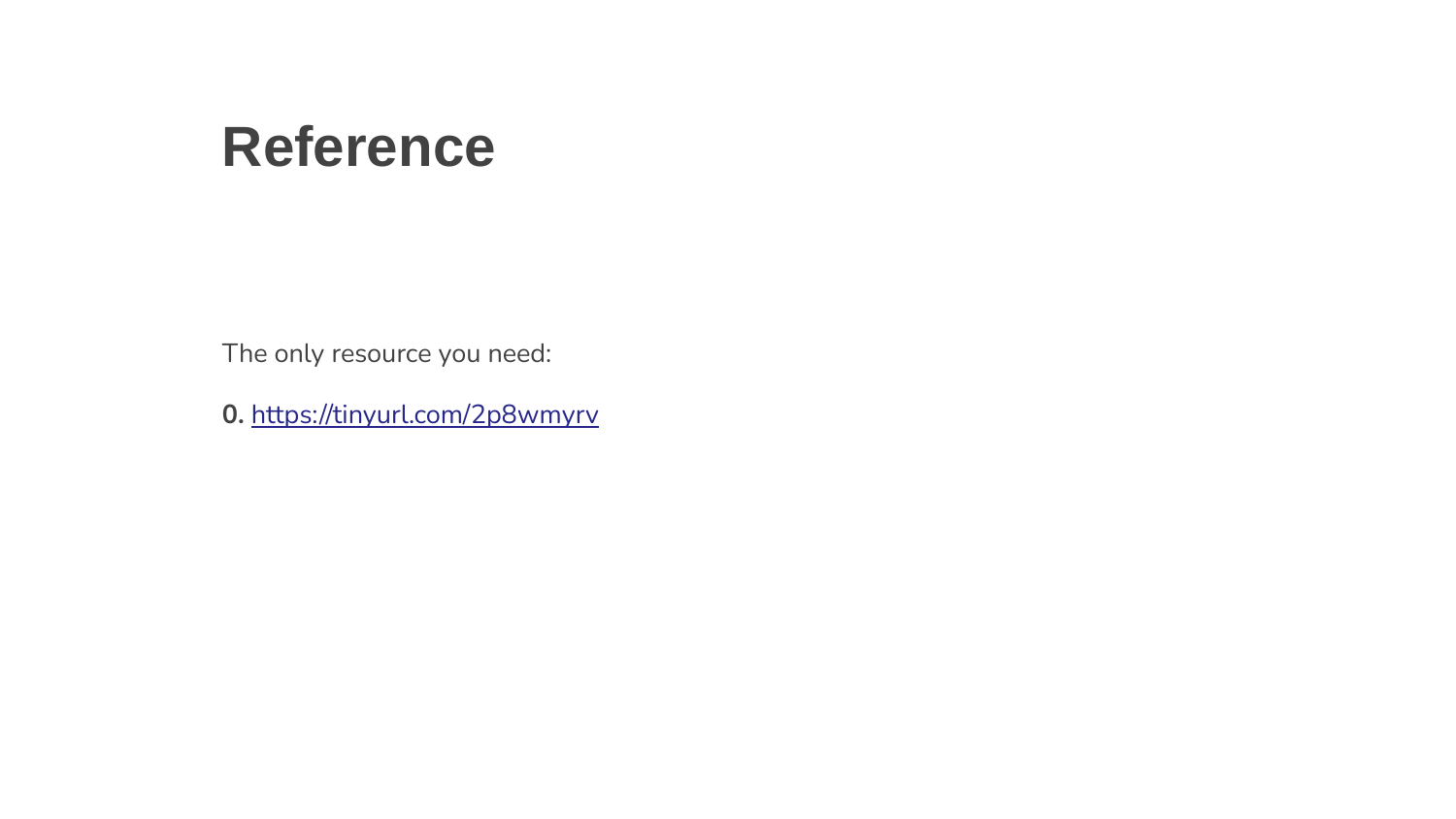

# Reference

The only resource you need:
0. https://tinyurl.com/2p8wmyrv